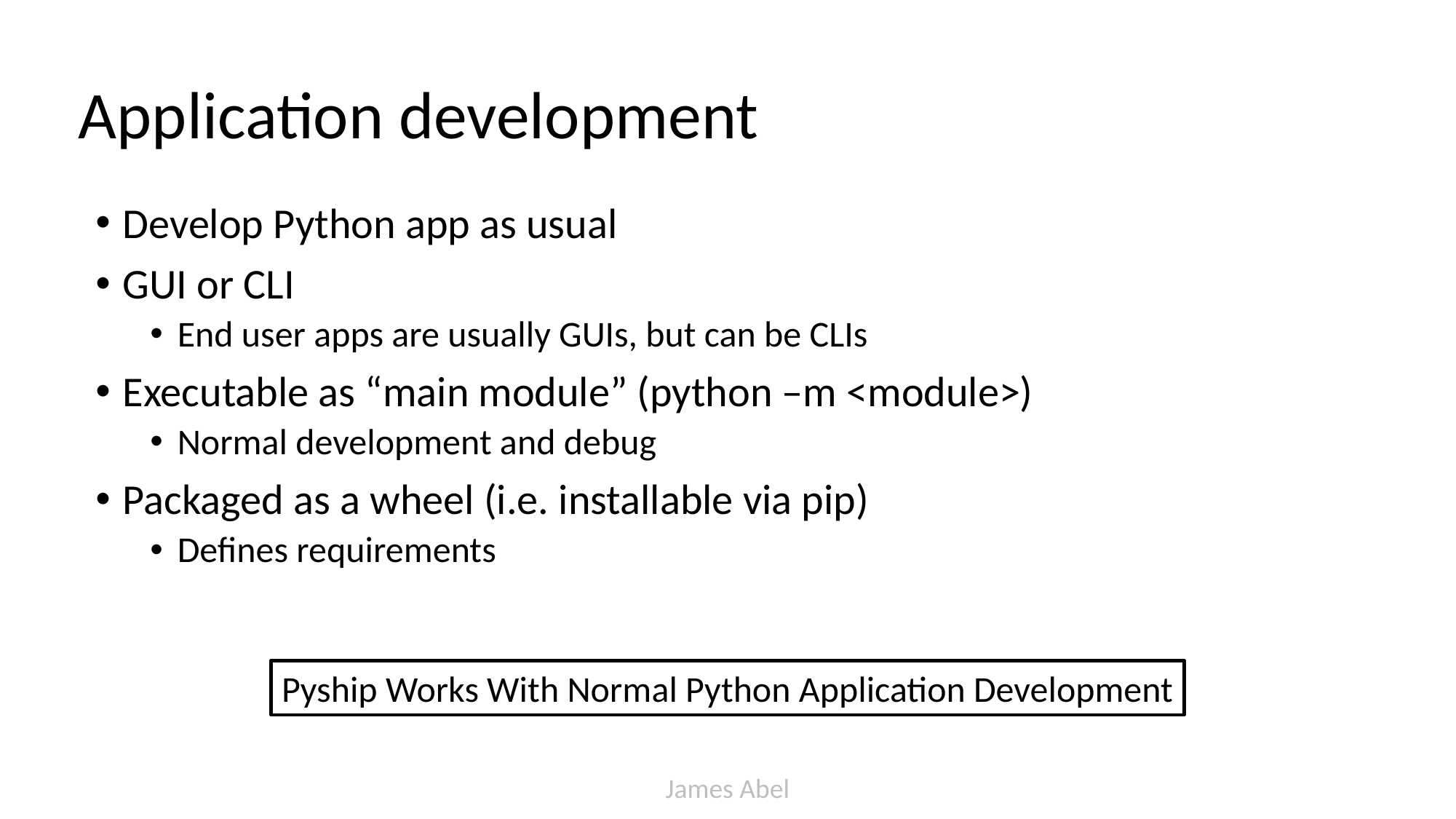

# Application development
Develop Python app as usual
GUI or CLI
End user apps are usually GUIs, but can be CLIs
Executable as “main module” (python –m <module>)
Normal development and debug
Packaged as a wheel (i.e. installable via pip)
Defines requirements
Pyship Works With Normal Python Application Development